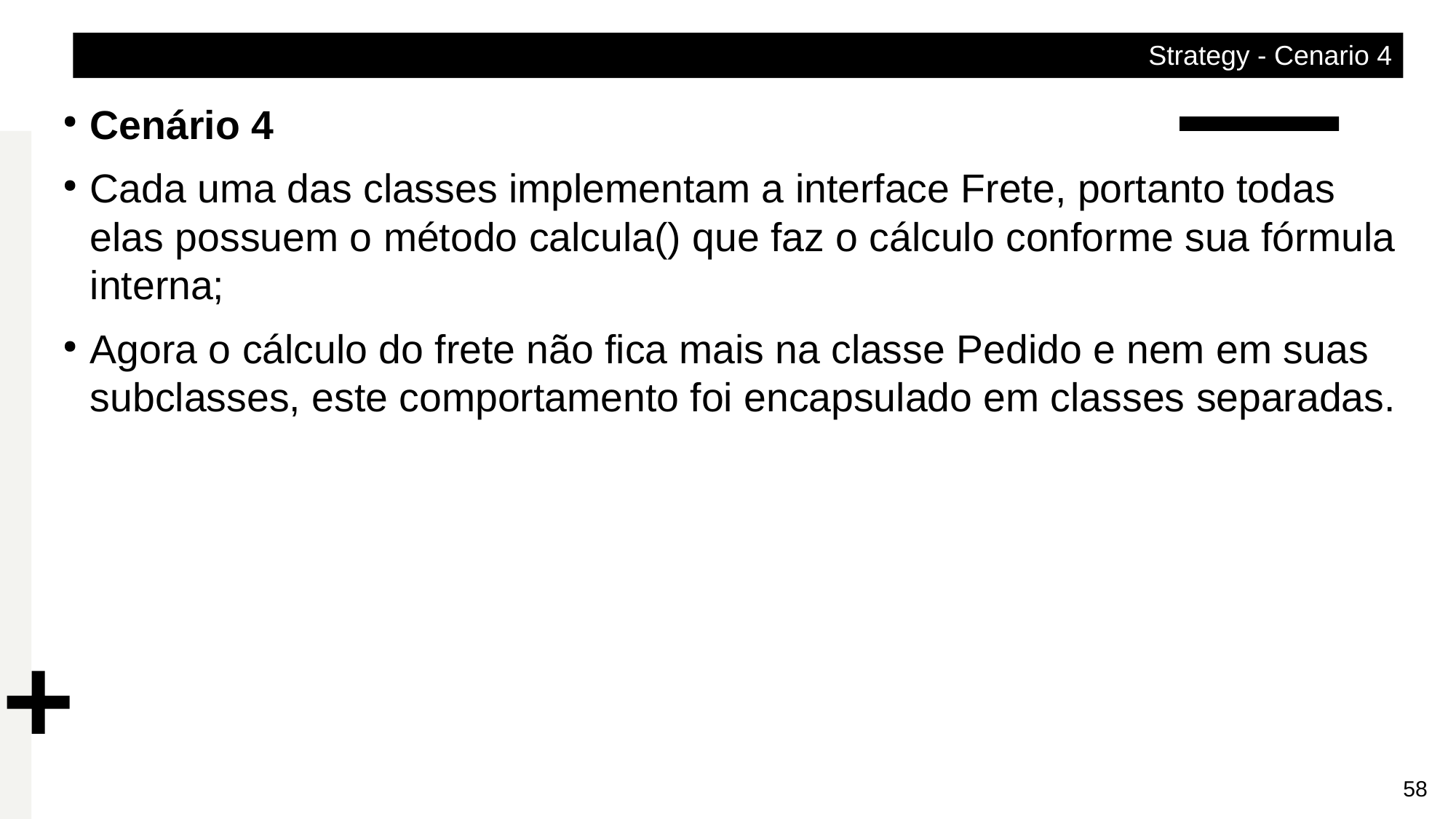

Strategy - Cenario 4
Cenário 4
Cada uma das classes implementam a interface Frete, portanto todas elas possuem o método calcula() que faz o cálculo conforme sua fórmula interna;
Agora o cálculo do frete não fica mais na classe Pedido e nem em suas subclasses, este comportamento foi encapsulado em classes separadas.
58